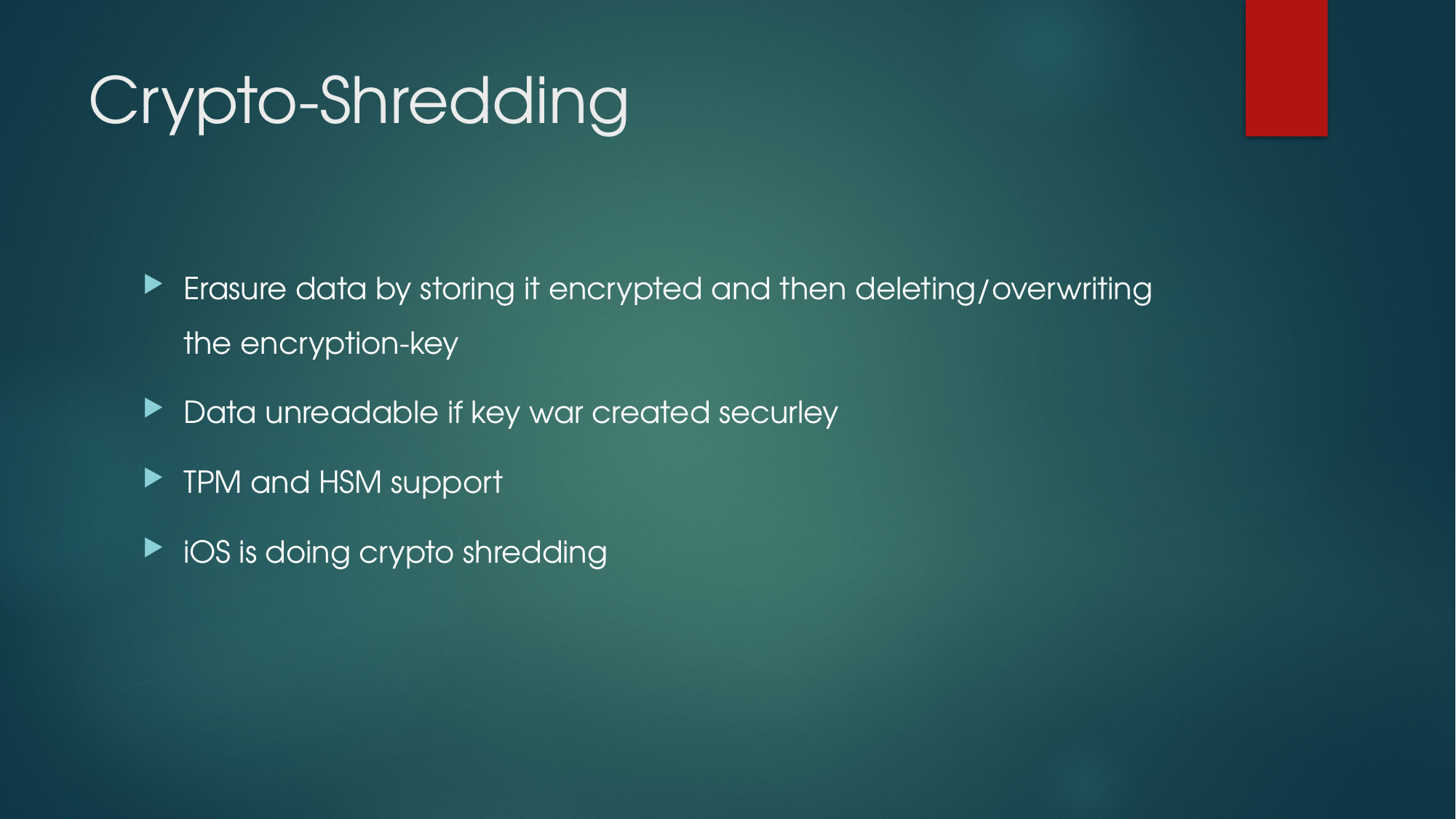

# Crypto-Shredding
Erasure data by storing it encrypted and then deleting/overwriting the encryption-key
Data unreadable if key war created securley
TPM and HSM support
iOS is doing crypto shredding